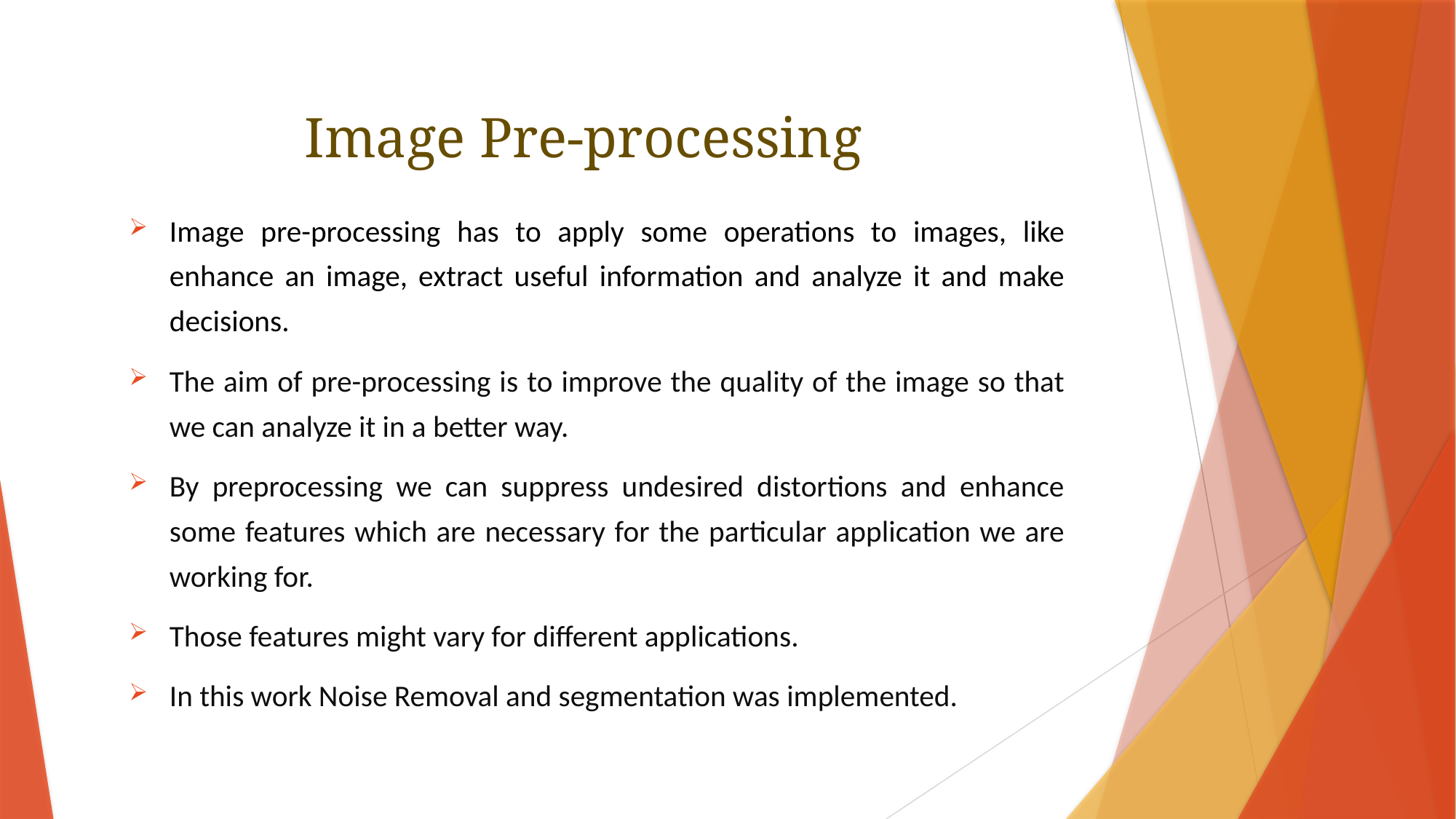

# Image Pre-processing
Image pre-processing has to apply some operations to images, like enhance an image, extract useful information and analyze it and make decisions.
The aim of pre-processing is to improve the quality of the image so that we can analyze it in a better way.
By preprocessing we can suppress undesired distortions and enhance some features which are necessary for the particular application we are working for.
Those features might vary for different applications.
In this work Noise Removal and segmentation was implemented.